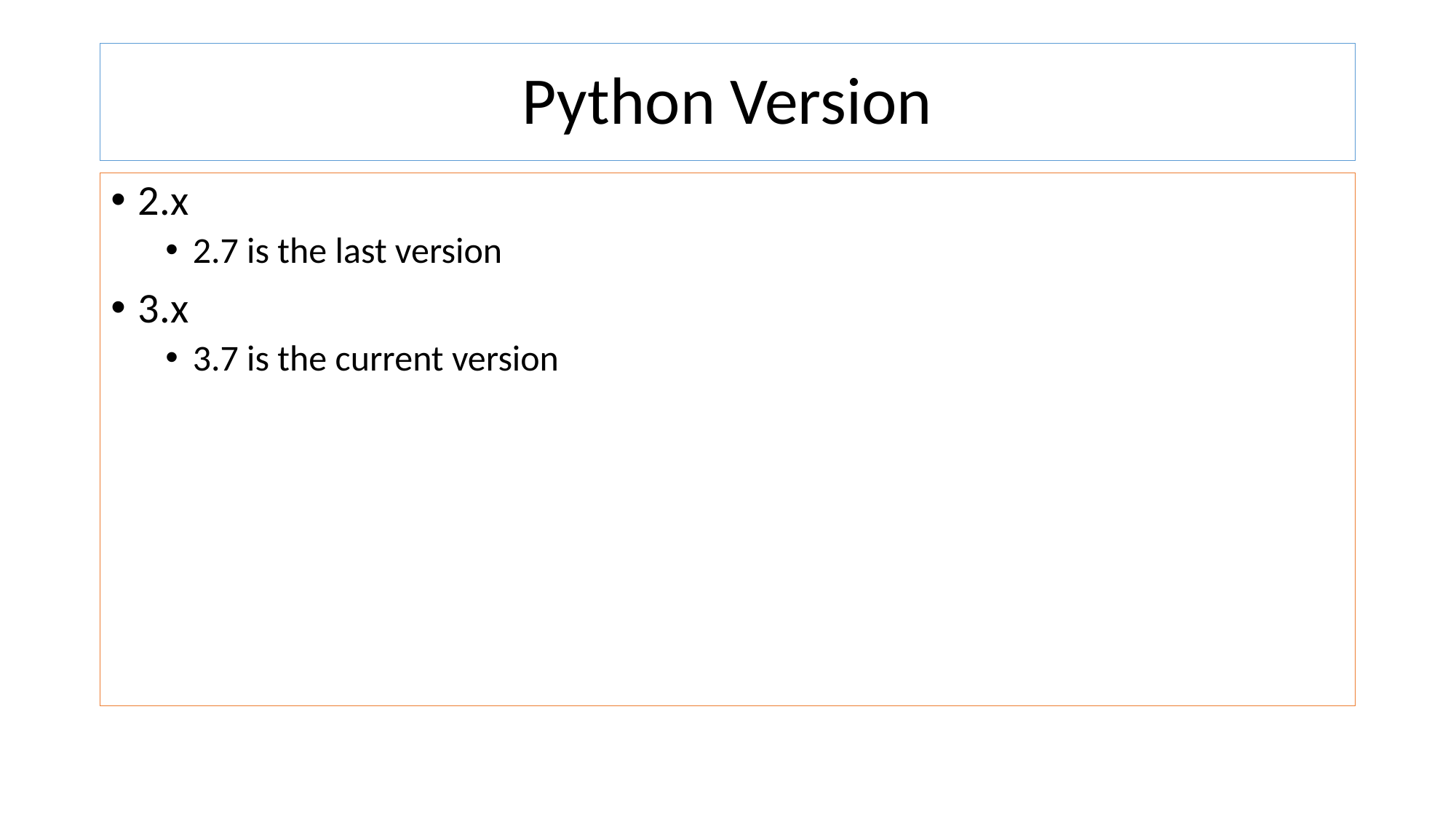

# Python Version
2.x
2.7 is the last version
3.x
3.7 is the current version